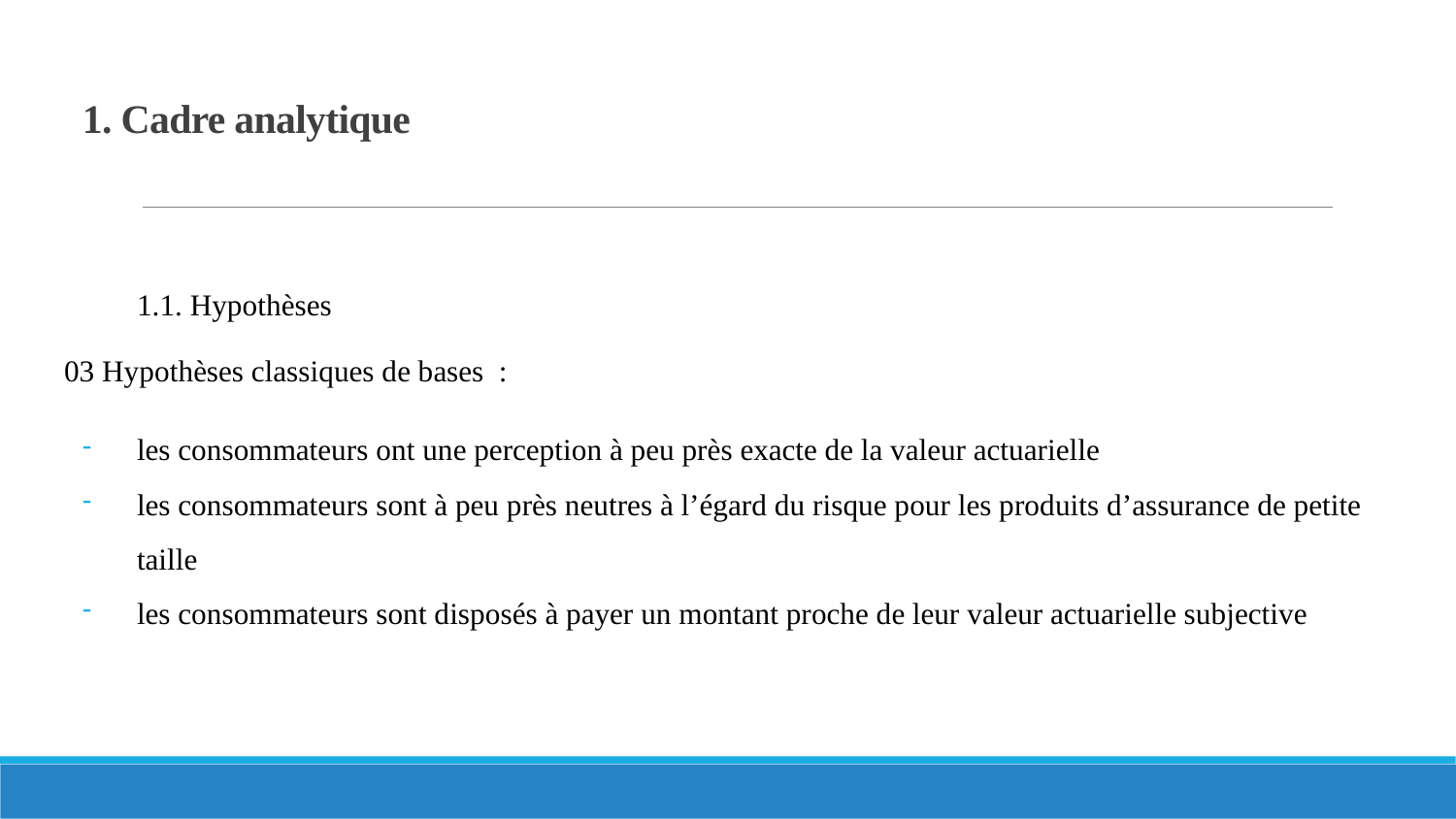

# 1. Cadre analytique
1.1. Hypothèses

03 Hypothèses classiques de bases  :
les consommateurs ont une perception à peu près exacte de la valeur actuarielle
les consommateurs sont à peu près neutres à l’égard du risque pour les produits d’assurance de petite taille
les consommateurs sont disposés à payer un montant proche de leur valeur actuarielle subjective